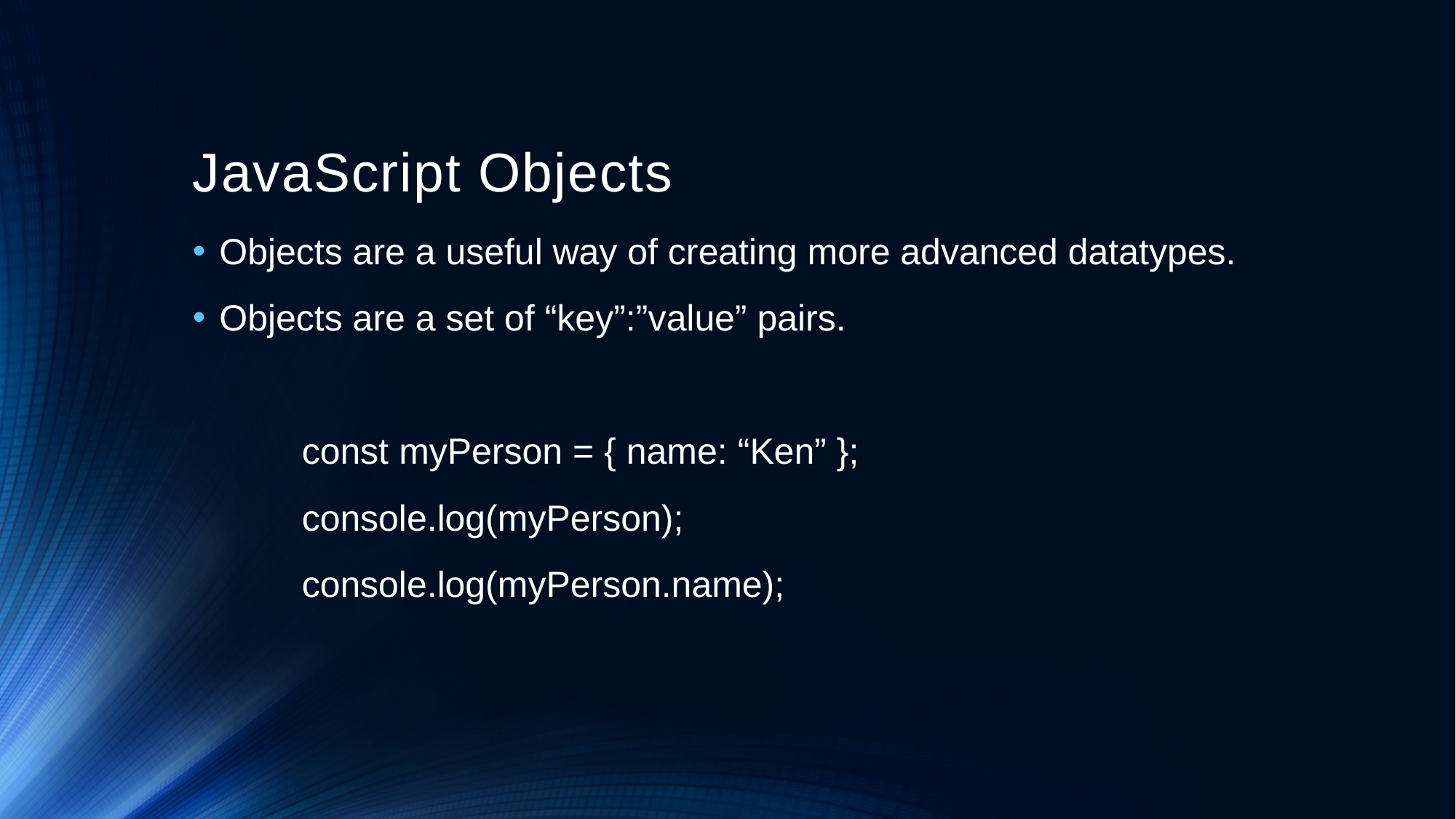

# JavaScript Objects
Objects are a useful way of creating more advanced datatypes.
Objects are a set of “key”:”value” pairs.

	const myPerson = { name: “Ken” };
	console.log(myPerson);
	console.log(myPerson.name);